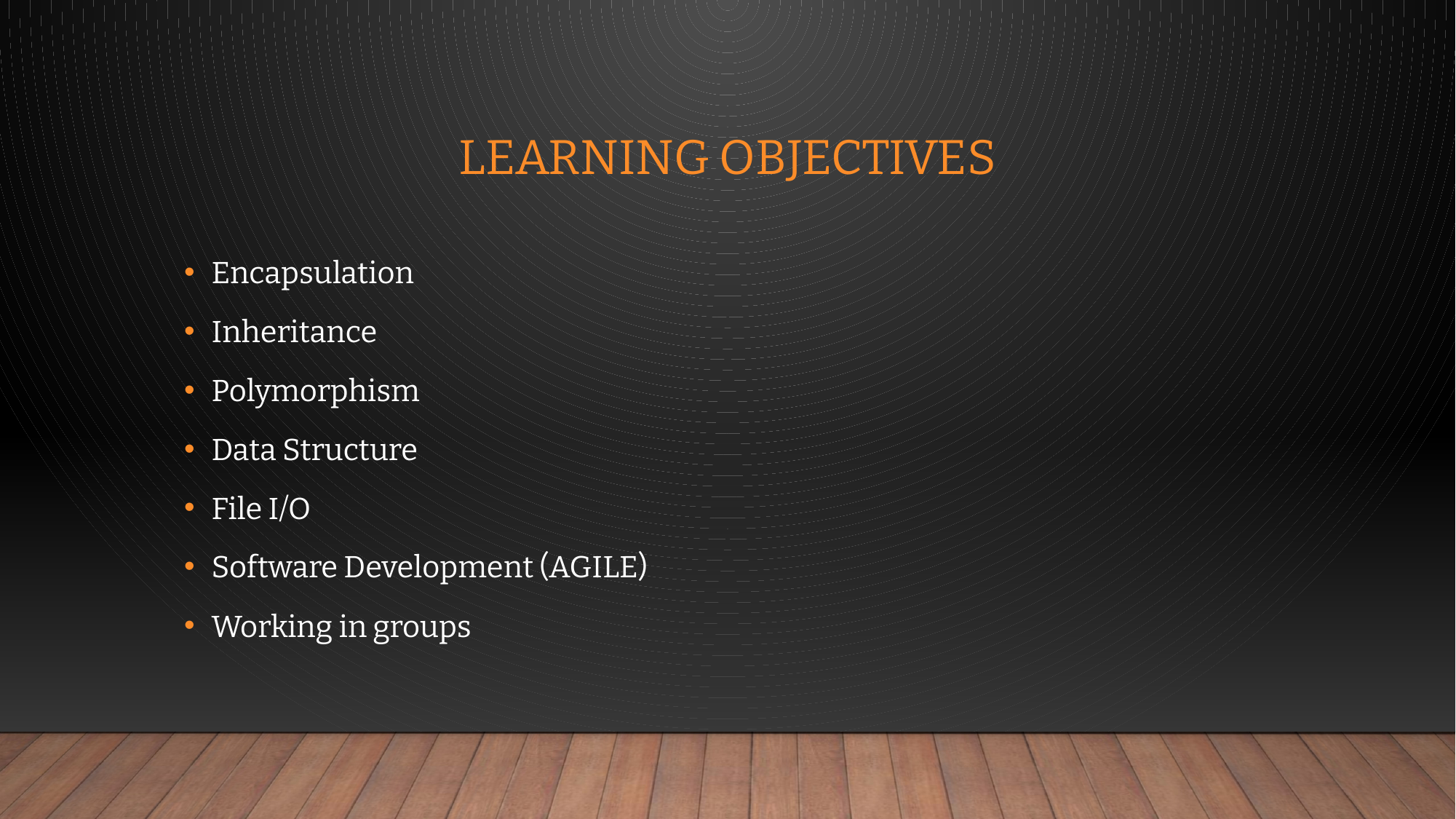

# Learning objectives
Encapsulation
Inheritance
Polymorphism
Data Structure
File I/O
Software Development (AGILE)
Working in groups